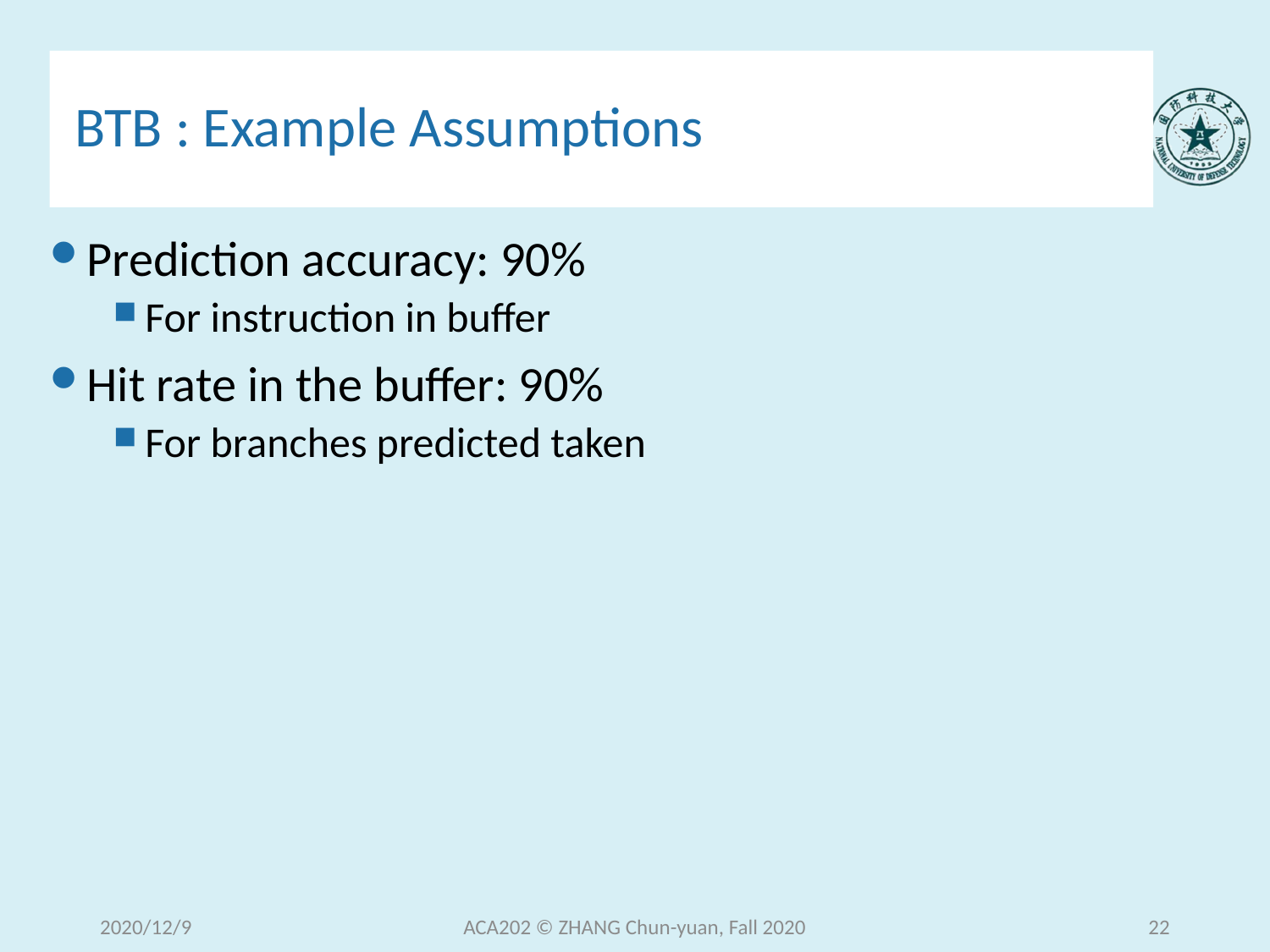

# BTB : Example Assumptions
Prediction accuracy: 90%
For instruction in buffer
Hit rate in the buffer: 90%
For branches predicted taken
2020/12/9
ACA202 © ZHANG Chun-yuan, Fall 2020
22